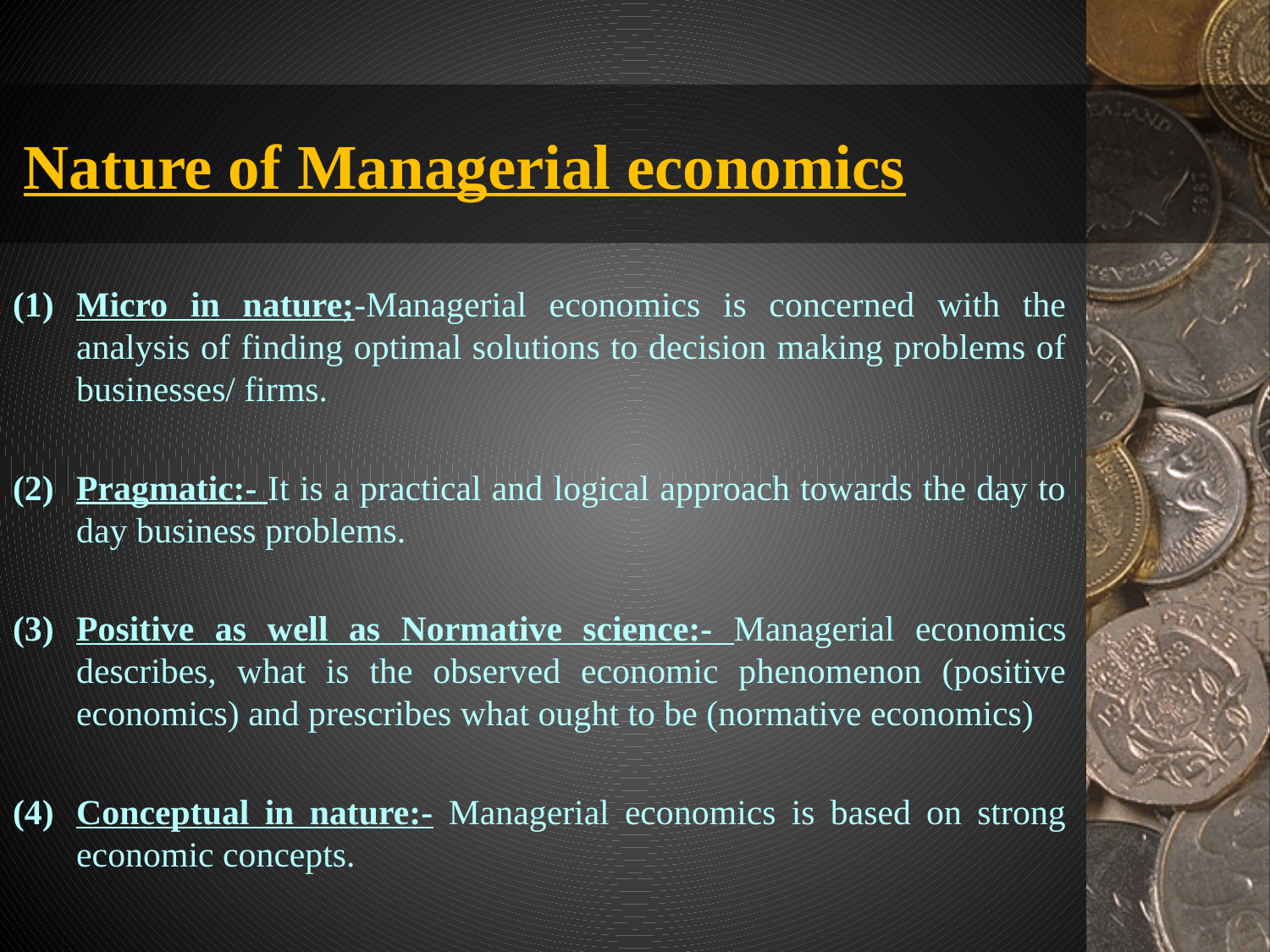

# Nature of Managerial economics
Micro in nature;-Managerial economics is concerned with the analysis of finding optimal solutions to decision making problems of businesses/ firms.

Pragmatic:- It is a practical and logical approach towards the day to day business problems.

Positive as well as Normative science:- Managerial economics describes, what is the observed economic phenomenon (positive economics) and prescribes what ought to be (normative economics)

Conceptual in nature:- Managerial economics is based on strong economic concepts.